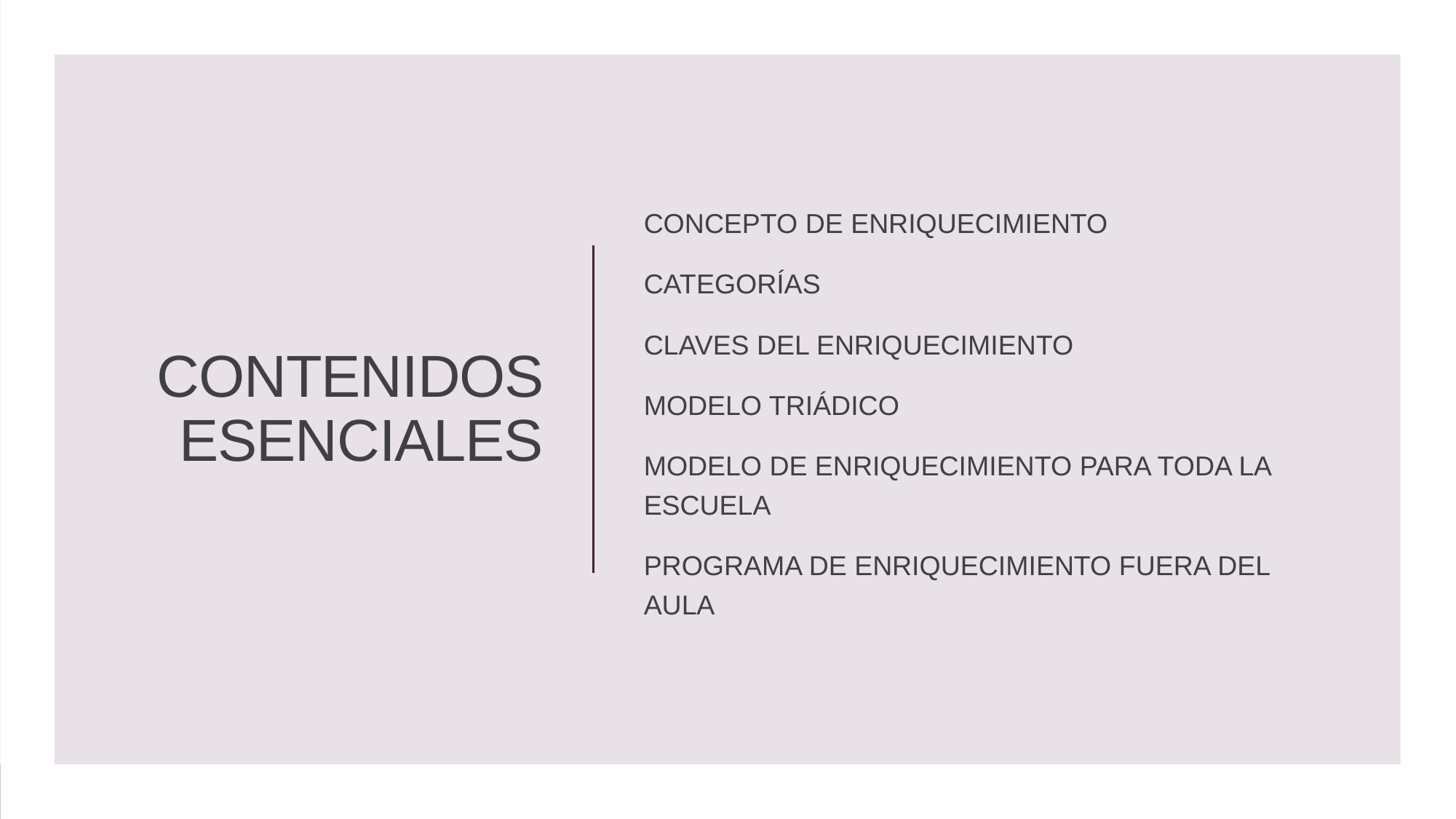

CONCEPTO DE ENRIQUECIMIENTO
CATEGORÍAS
CLAVES DEL ENRIQUECIMIENTO
MODELO TRIÁDICO
MODELO DE ENRIQUECIMIENTO PARA TODA LA ESCUELA
PROGRAMA DE ENRIQUECIMIENTO FUERA DEL AULA
# CONTENIDOS ESENCIALES